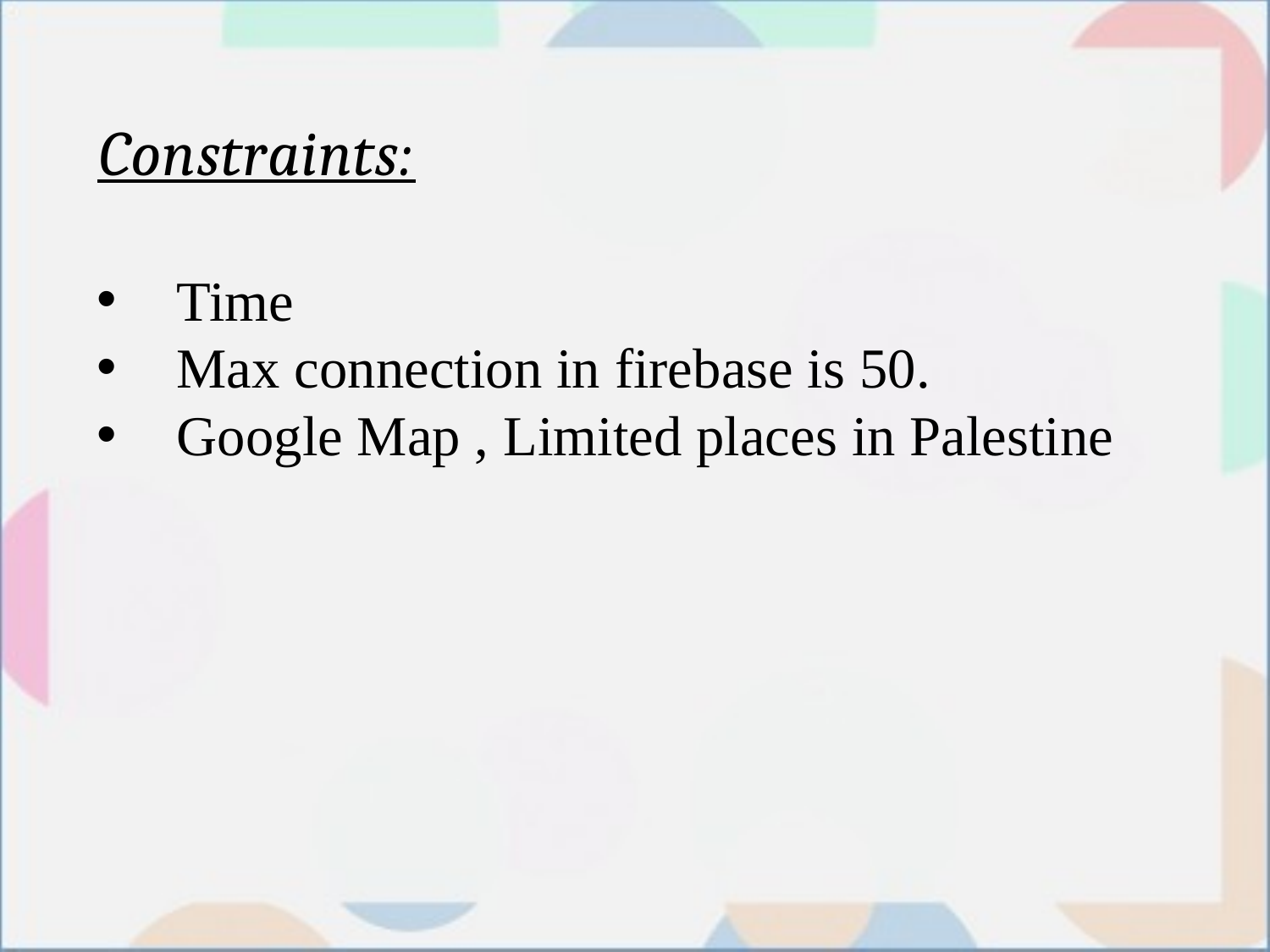

Constraints:

Time
Max connection in firebase is 50.
Google Map , Limited places in Palestine